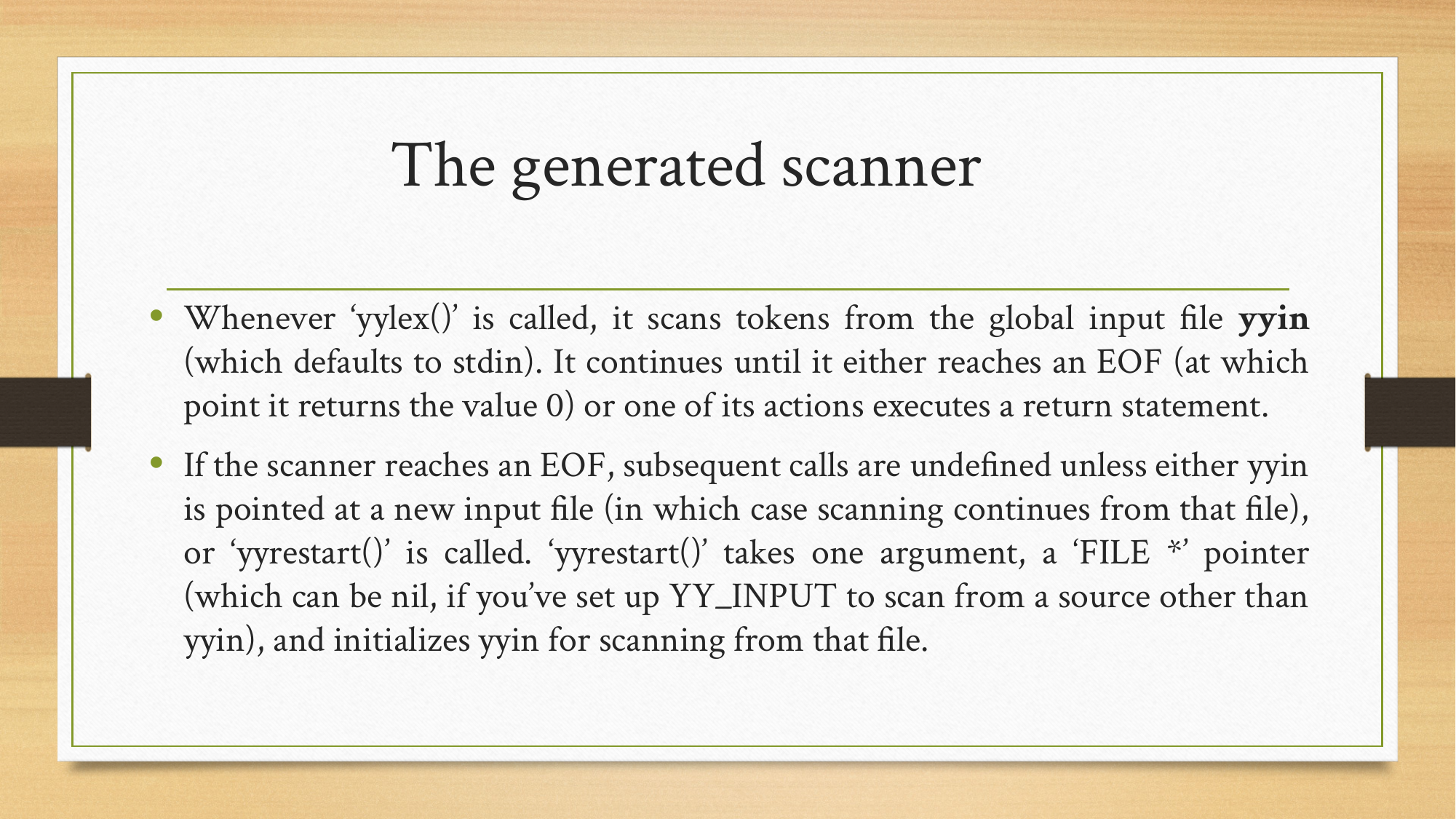

# The generated scanner
Whenever ‘yylex()’ is called, it scans tokens from the global input file yyin (which defaults to stdin). It continues until it either reaches an EOF (at which point it returns the value 0) or one of its actions executes a return statement.
If the scanner reaches an EOF, subsequent calls are undefined unless either yyin is pointed at a new input file (in which case scanning continues from that file), or ‘yyrestart()’ is called. ‘yyrestart()’ takes one argument, a ‘FILE *’ pointer (which can be nil, if you’ve set up YY_INPUT to scan from a source other than yyin), and initializes yyin for scanning from that file.